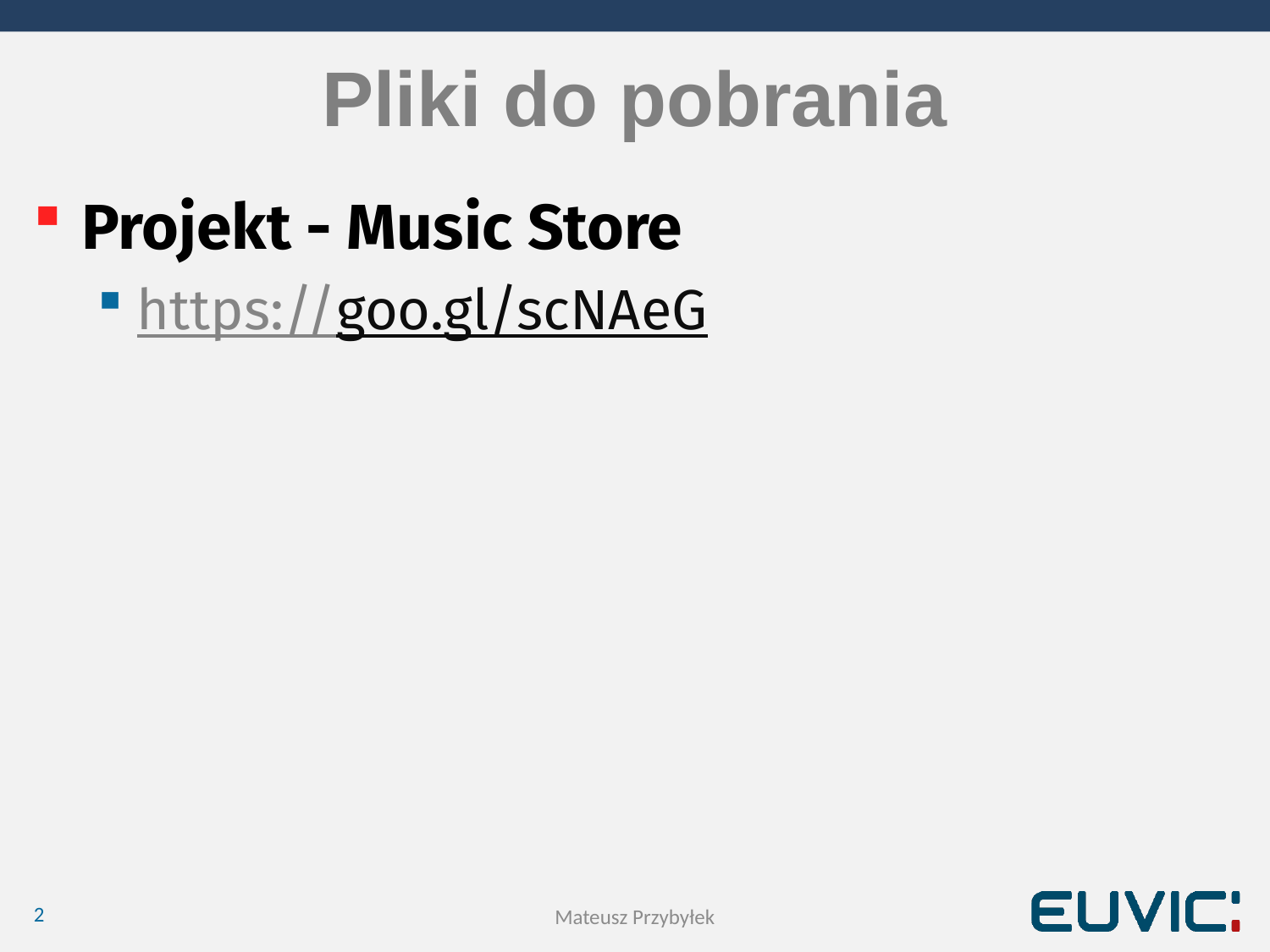

# Pliki do pobrania
Projekt - Music Store
https://goo.gl/scNAeG
2